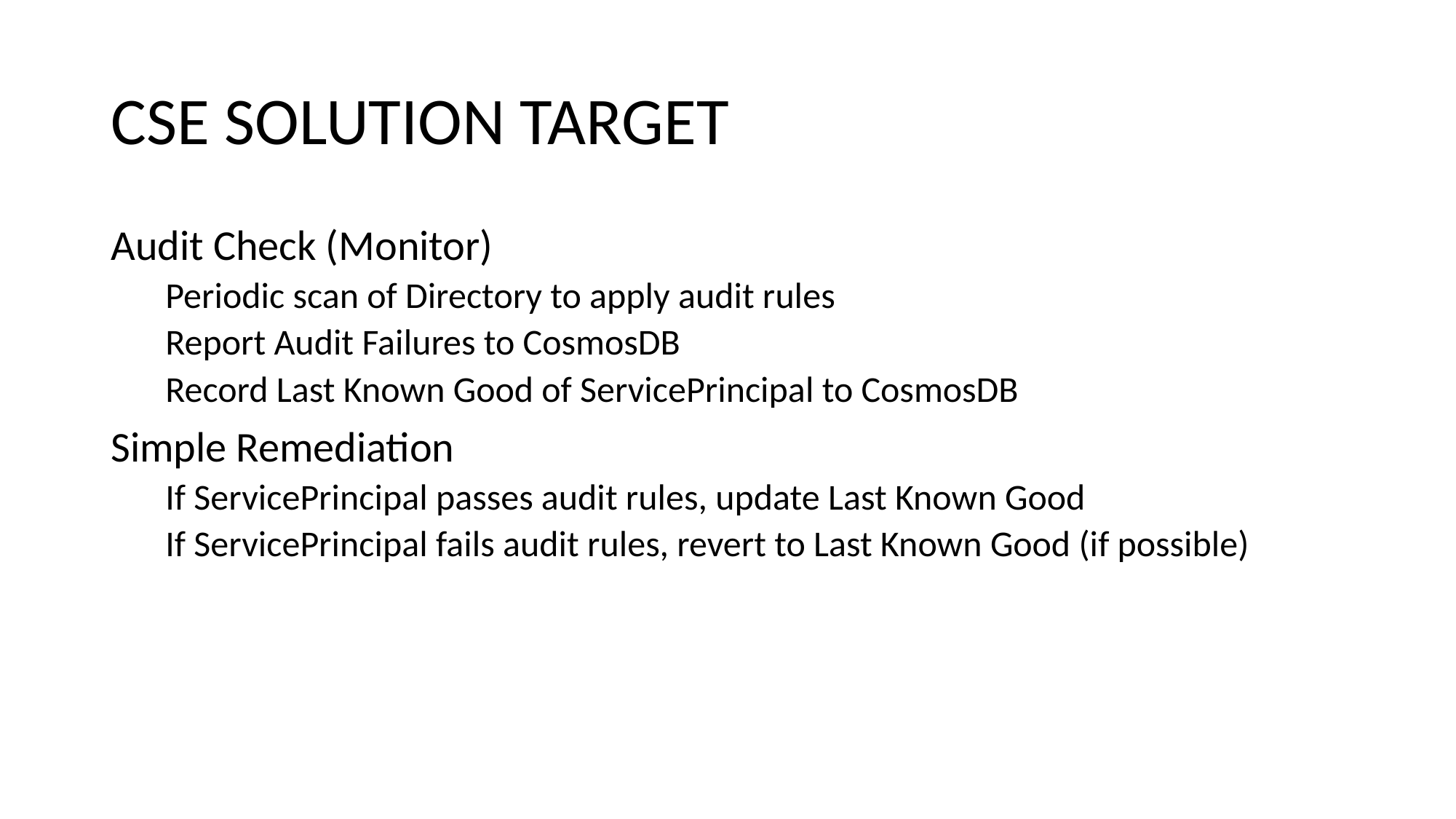

# CSE SOLUTION TARGET
Audit Check (Monitor)
Periodic scan of Directory to apply audit rules
Report Audit Failures to CosmosDB
Record Last Known Good of ServicePrincipal to CosmosDB
Simple Remediation
If ServicePrincipal passes audit rules, update Last Known Good
If ServicePrincipal fails audit rules, revert to Last Known Good (if possible)